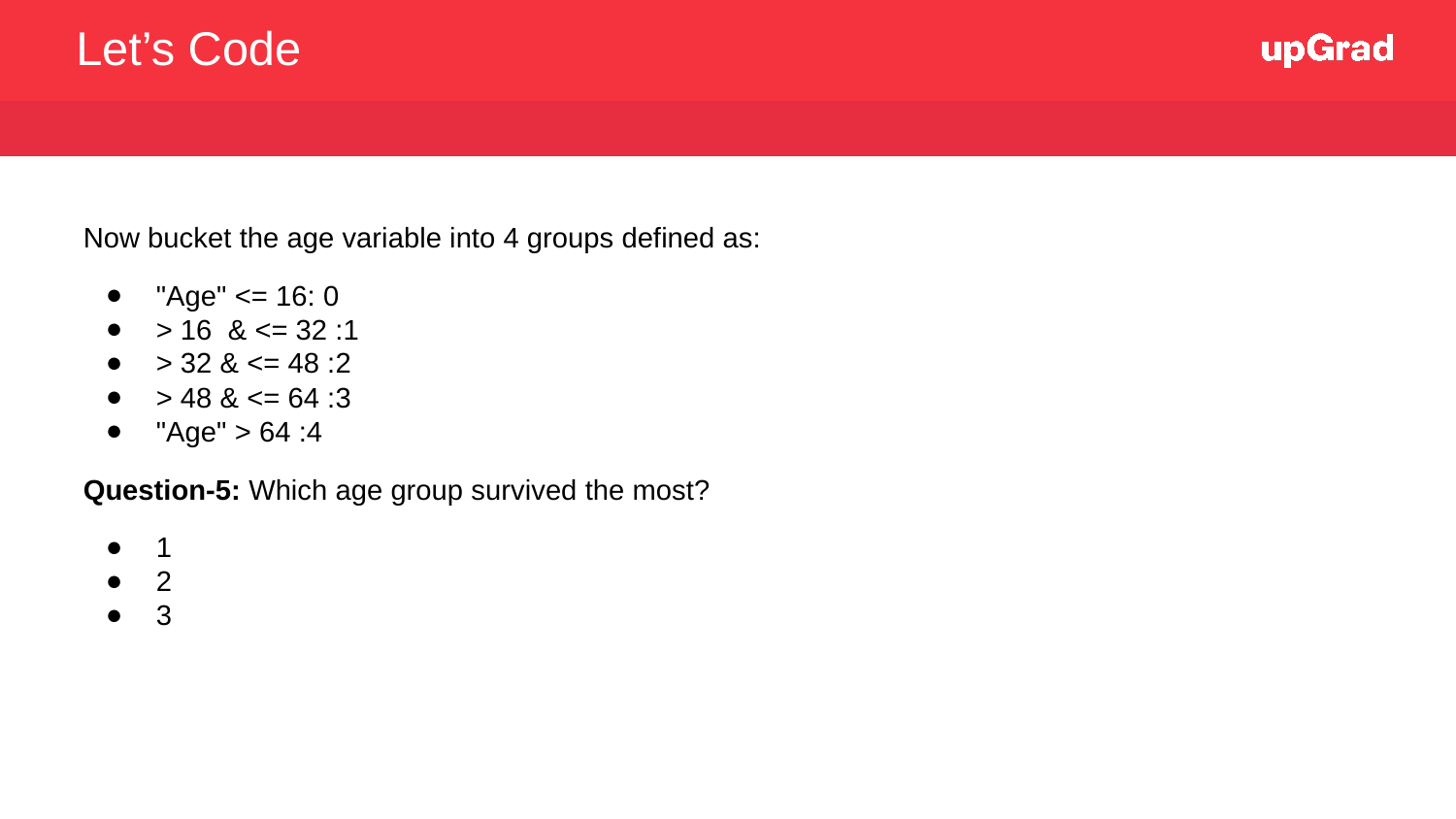

Let’s Code

Now bucket the age variable into 4 groups defined as:
"Age" <= 16: 0
> 16  & <= 32 :1
> 32 & <= 48 :2
> 48 & <= 64 :3
"Age" > 64 :4
Question-5: Which age group survived the most?
1
2
3